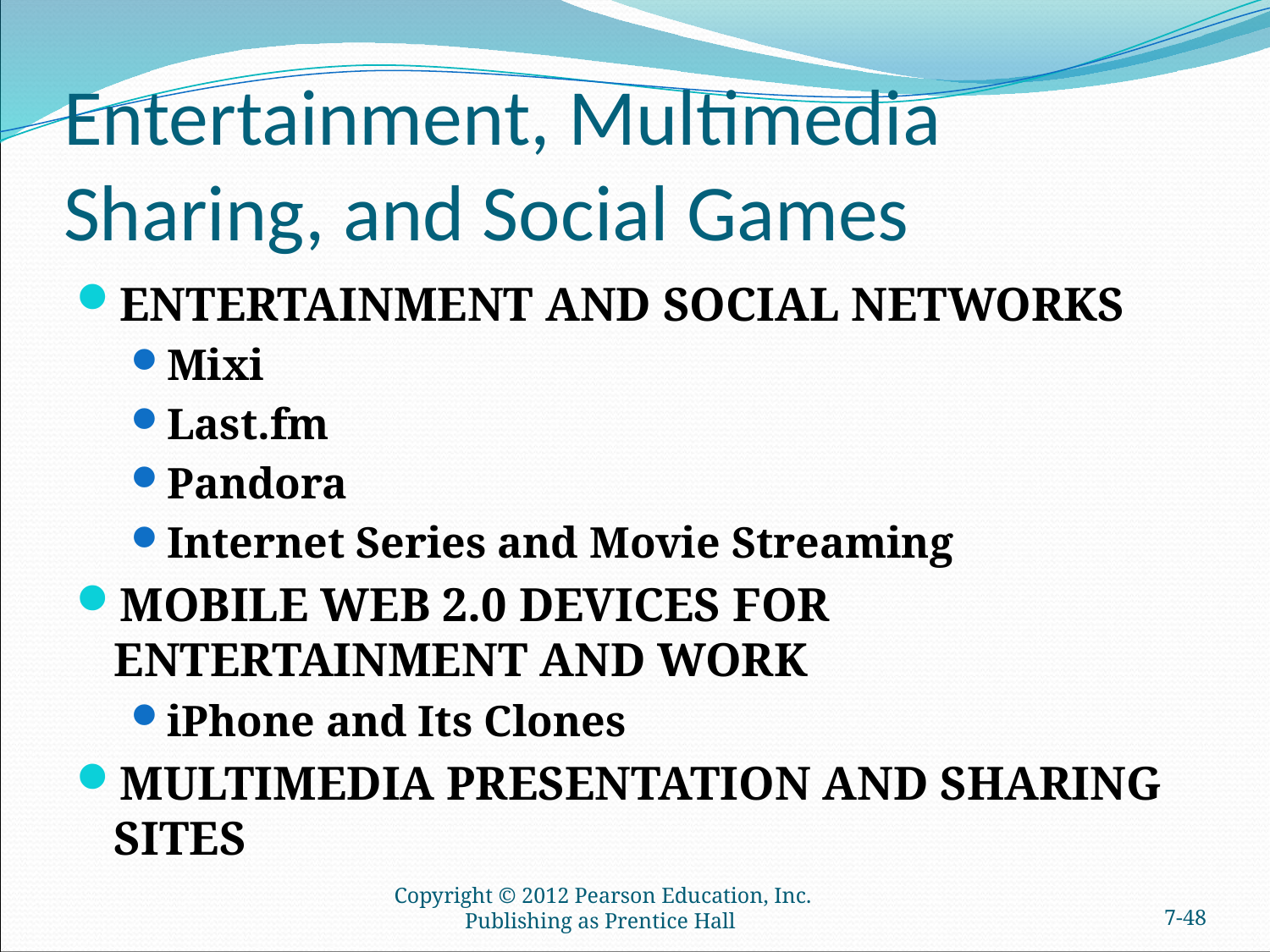

# Entertainment, Multimedia Sharing, and Social Games
ENTERTAINMENT AND SOCIAL NETWORKS
Mixi
Last.fm
Pandora
Internet Series and Movie Streaming
MOBILE WEB 2.0 DEVICES FOR ENTERTAINMENT AND WORK
iPhone and Its Clones
MULTIMEDIA PRESENTATION AND SHARING SITES
Copyright © 2012 Pearson Education, Inc. Publishing as Prentice Hall
7-48